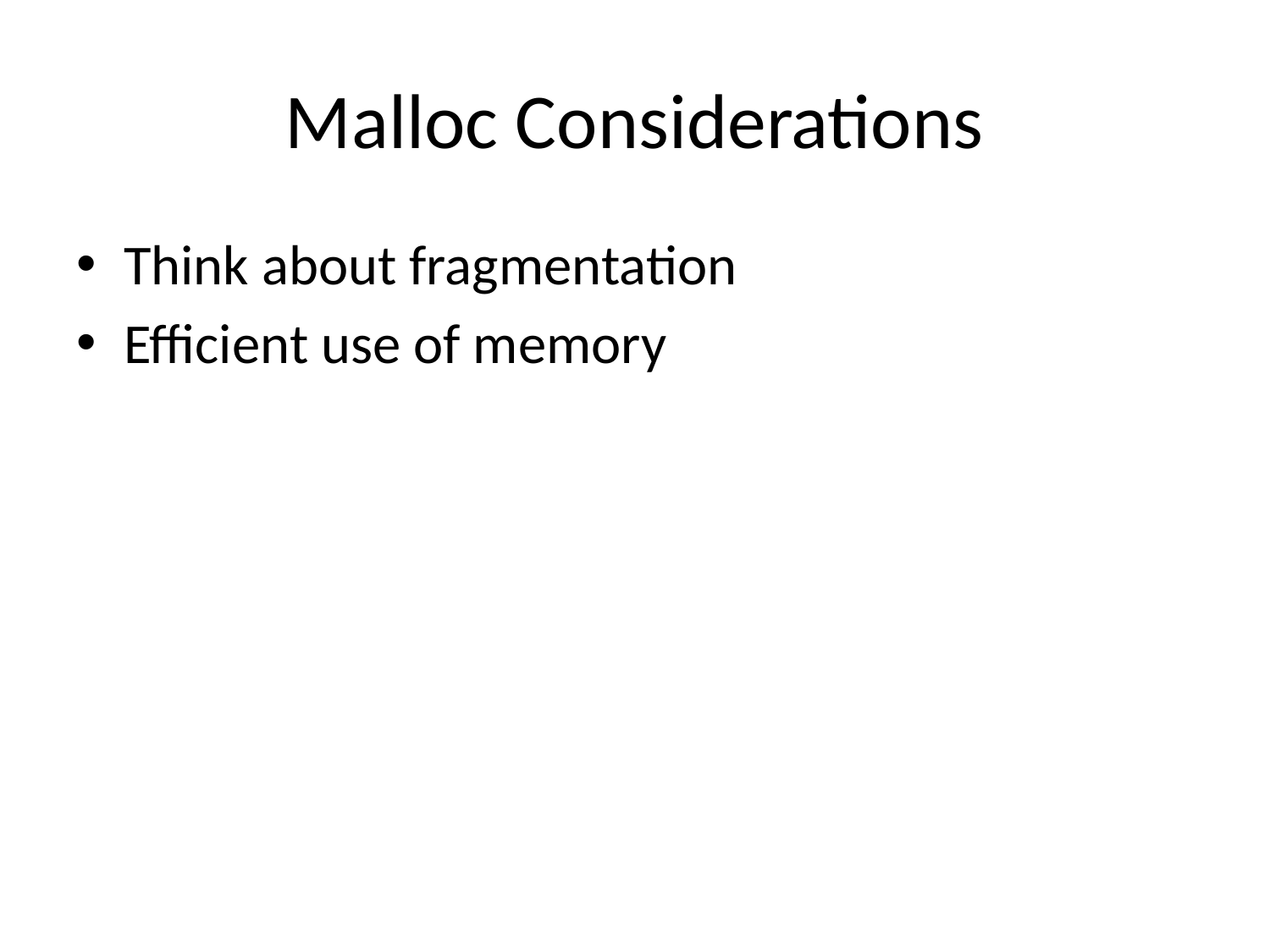

# Malloc Considerations
Think about fragmentation
Efficient use of memory